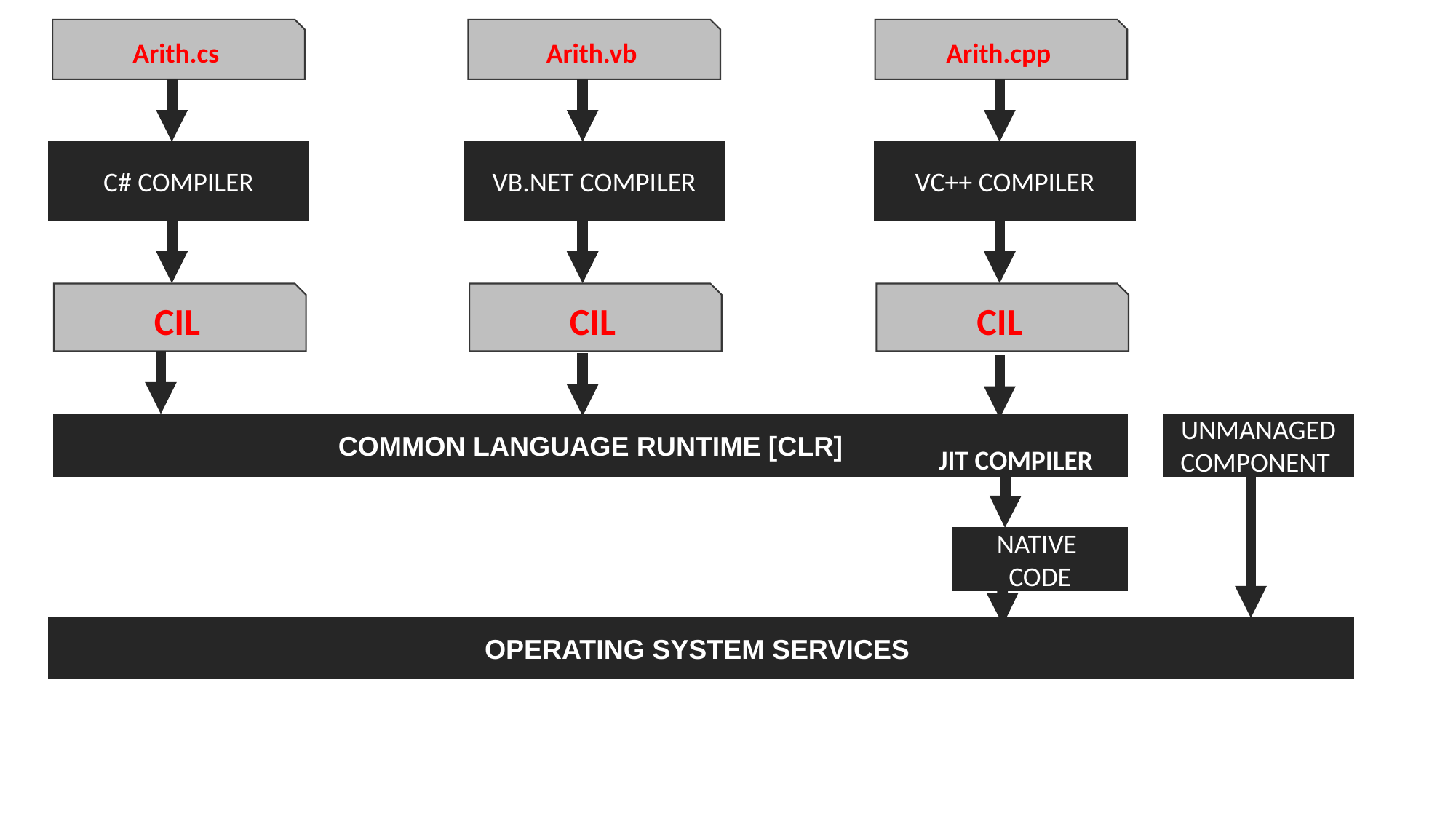

Arith.cs
Arith.vb
Arith.cpp
VC++ COMPILER
C# COMPILER
VB.NET COMPILER
CIL
CIL
CIL
UNMANAGED
COMPONENT
COMMON LANGUAGE RUNTIME [CLR]
JIT COMPILER
NATIVE
CODE
OPERATING SYSTEM SERVICES